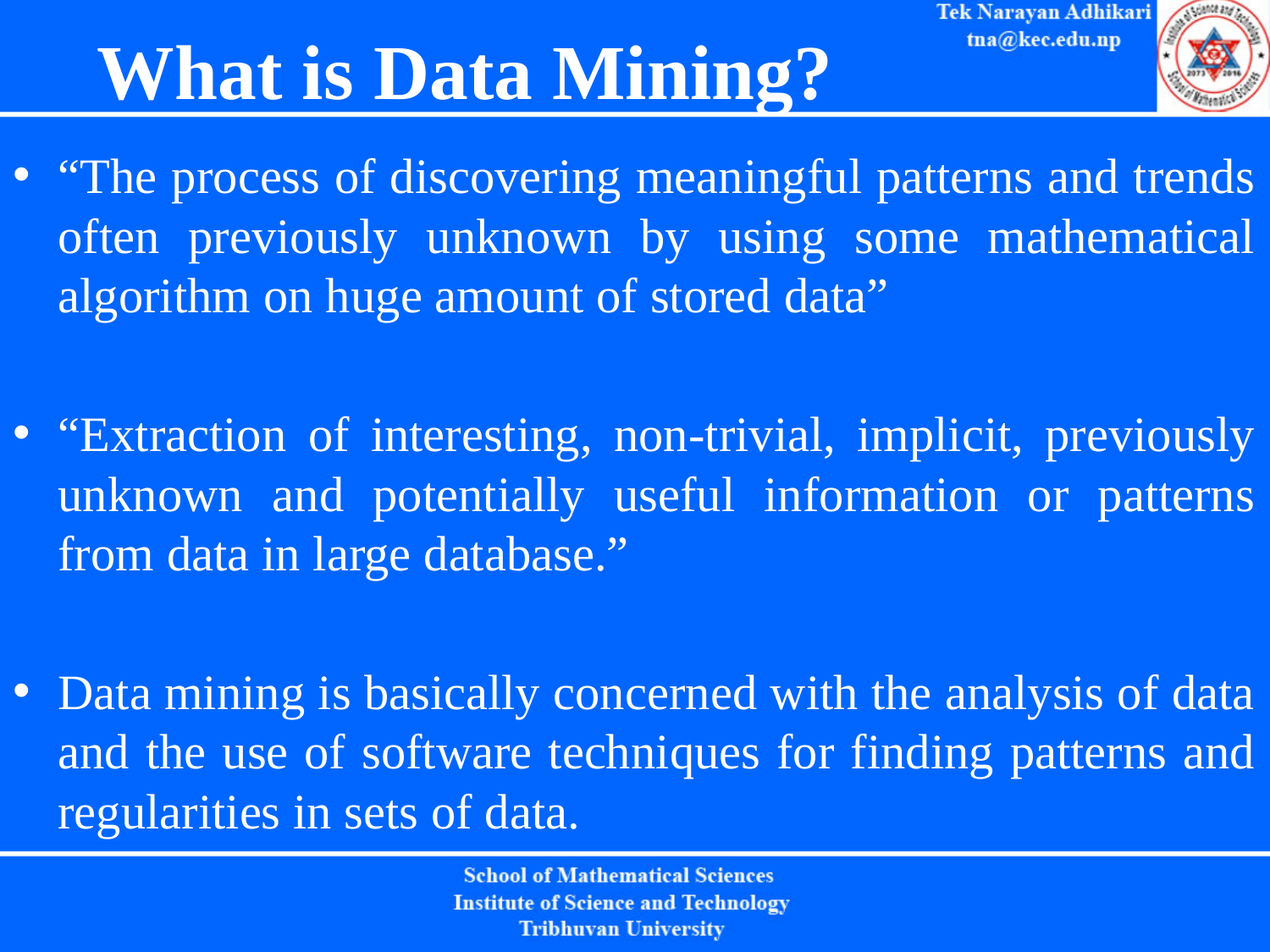

# What is Data Mining?
“The process of discovering meaningful patterns and trends often previously unknown by using some mathematical algorithm on huge amount of stored data”

“Extraction of interesting, non-trivial, implicit, previously unknown and potentially useful information or patterns from data in large database.”

Data mining is basically concerned with the analysis of data and the use of software techniques for finding patterns and regularities in sets of data.